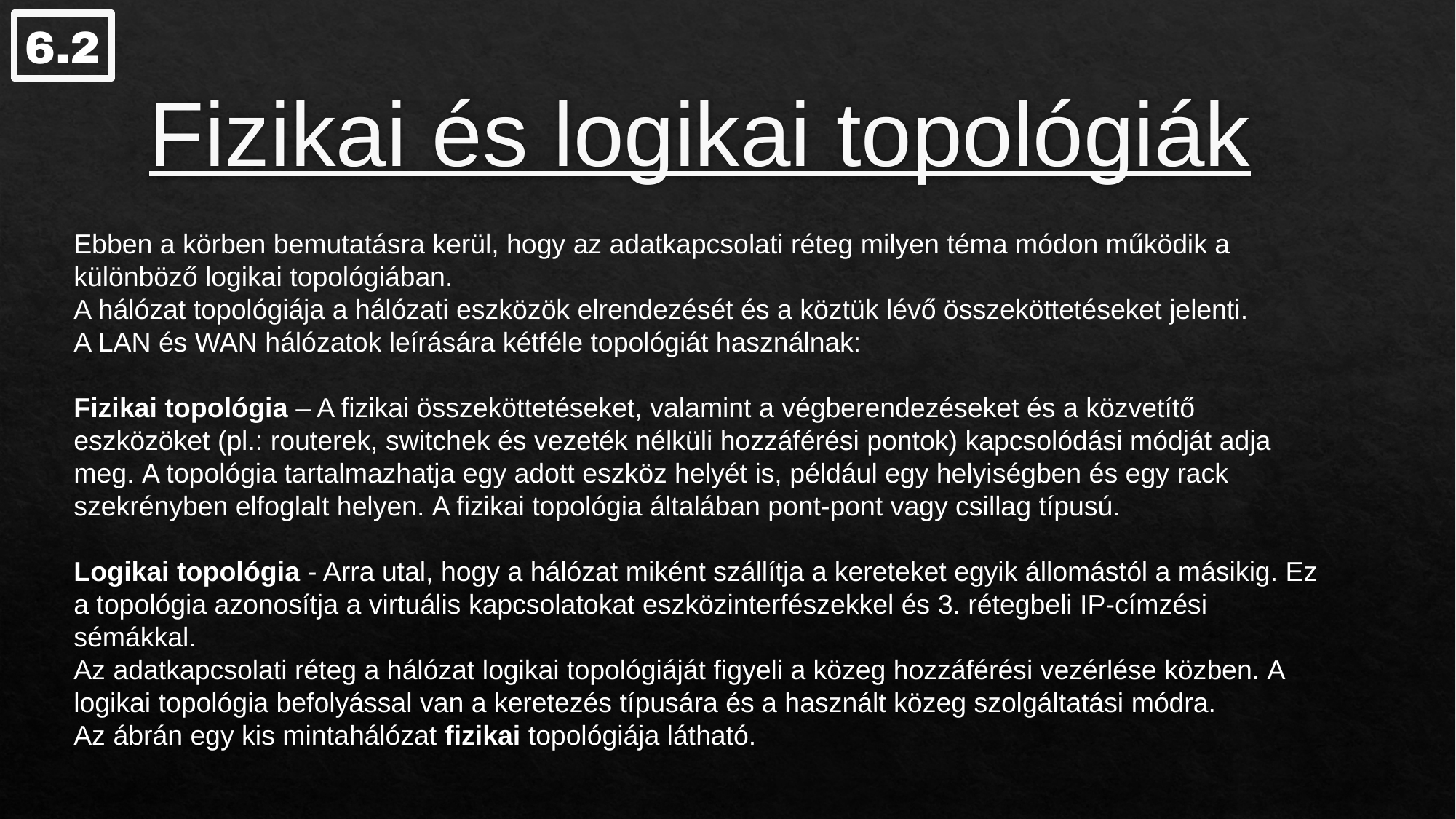

6.2
# Fizikai és logikai topológiák
Ebben a körben bemutatásra kerül, hogy az adatkapcsolati réteg milyen téma módon működik a különböző logikai topológiában.
A hálózat topológiája a hálózati eszközök elrendezését és a köztük lévő összeköttetéseket jelenti.
A LAN és WAN hálózatok leírására kétféle topológiát használnak:

Fizikai topológia – A fizikai összeköttetéseket, valamint a végberendezéseket és a közvetítő eszközöket (pl.: routerek, switchek és vezeték nélküli hozzáférési pontok) kapcsolódási módját adja meg. A topológia tartalmazhatja egy adott eszköz helyét is, például egy helyiségben és egy rack szekrényben elfoglalt helyen. A fizikai topológia általában pont-pont vagy csillag típusú.
Logikai topológia - Arra utal, hogy a hálózat miként szállítja a kereteket egyik állomástól a másikig. Ez a topológia azonosítja a virtuális kapcsolatokat eszközinterfészekkel és 3. rétegbeli IP-címzési sémákkal.
Az adatkapcsolati réteg a hálózat logikai topológiáját figyeli a közeg hozzáférési vezérlése közben. A logikai topológia befolyással van a keretezés típusára és a használt közeg szolgáltatási módra.
Az ábrán egy kis mintahálózat fizikai topológiája látható.